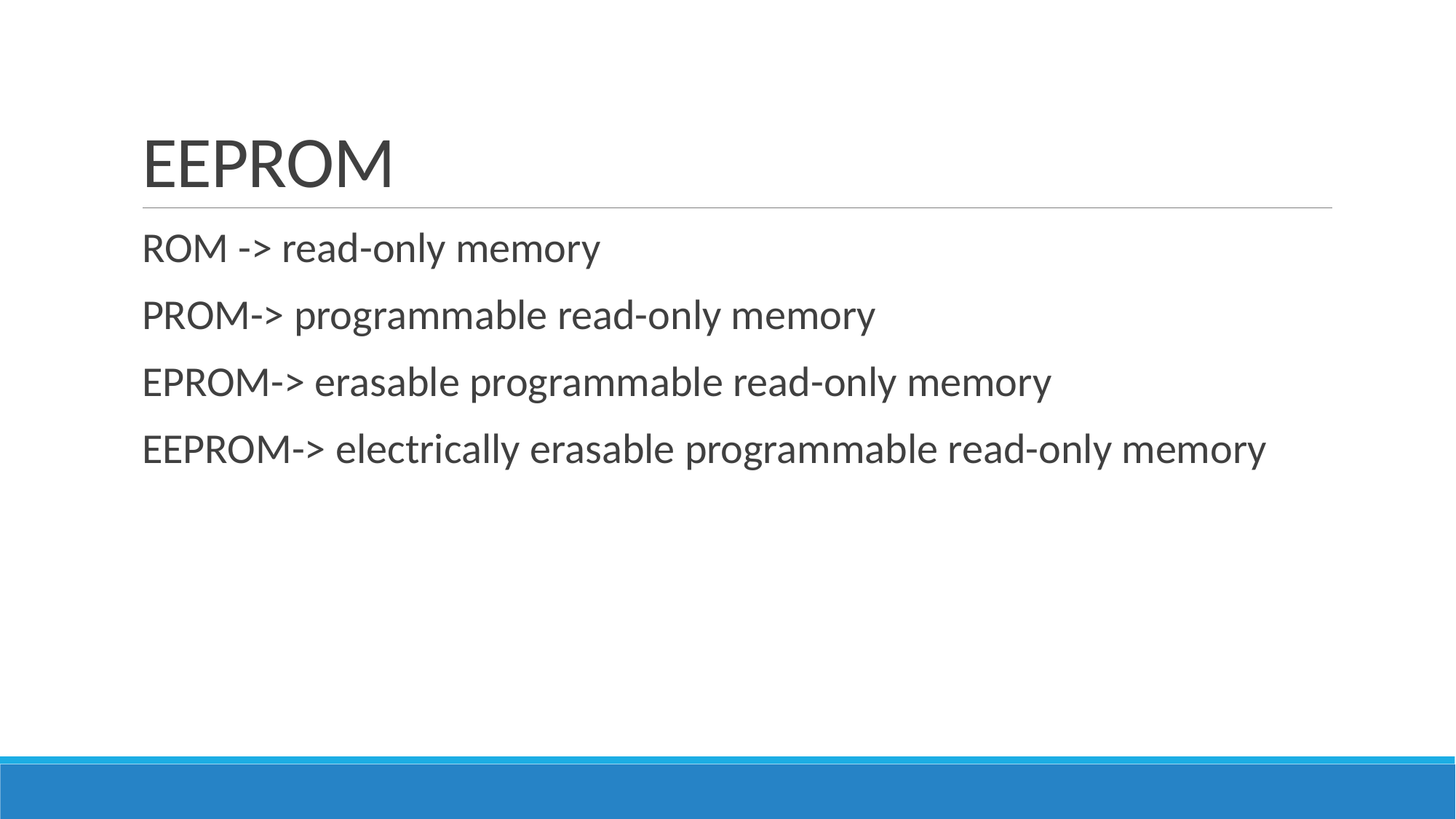

# EEPROM
ROM -> read-only memory
PROM-> programmable read-only memory
EPROM-> erasable programmable read-only memory
EEPROM-> electrically erasable programmable read-only memory